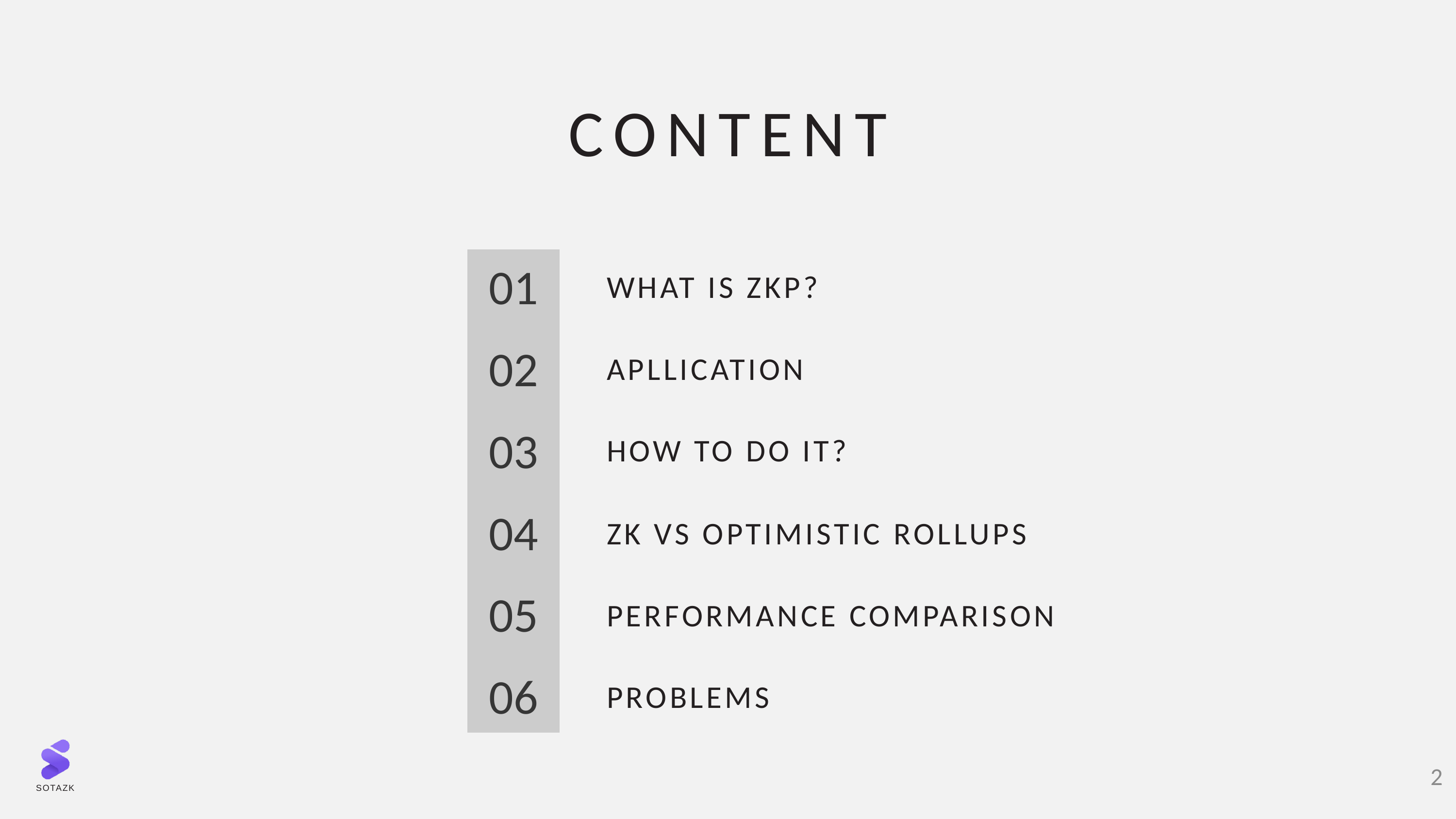

CONTENT

01
WHAT IS ZKP?
02
APLLICATION
03
HOW TO DO IT?
04
ZK VS OPTIMISTIC ROLLUPS
05
PERFORMANCE COMPARISON
06
PROBLEMS
2